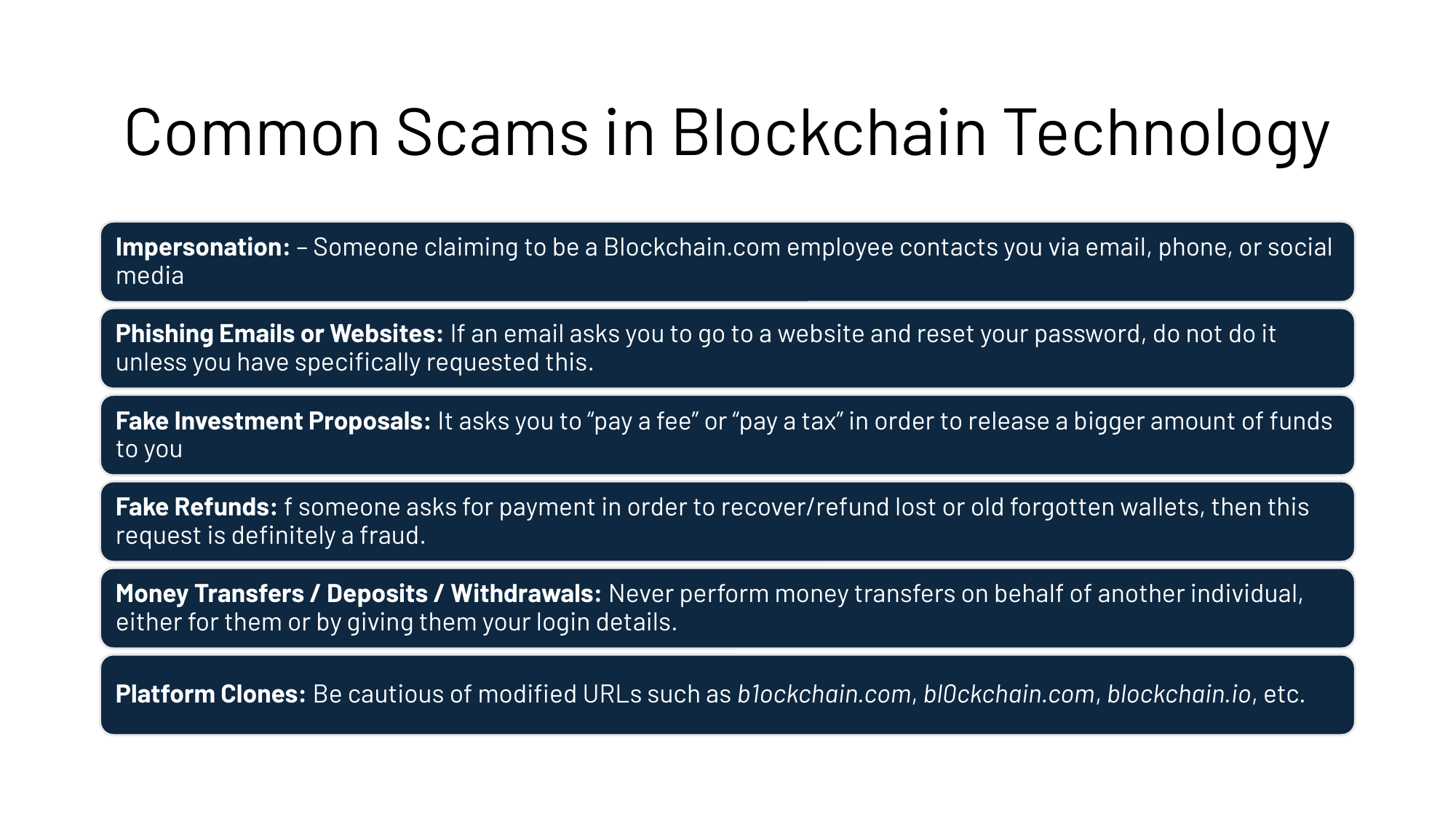

# Common Scams in Blockchain Technology
Impersonation: – Someone claiming to be a Blockchain.com employee contacts you via email, phone, or social media
Phishing Emails or Websites: If an email asks you to go to a website and reset your password, do not do it unless you have specifically requested this.
Fake Investment Proposals: It asks you to “pay a fee” or “pay a tax” in order to release a bigger amount of funds to you
Fake Refunds: f someone asks for payment in order to recover/refund lost or old forgotten wallets, then this request is definitely a fraud.
Money Transfers / Deposits / Withdrawals: Never perform money transfers on behalf of another individual, either for them or by giving them your login details.
Platform Clones: Be cautious of modified URLs such as b1ockchain.com, bl0ckchain.com, blockchain.io, etc.